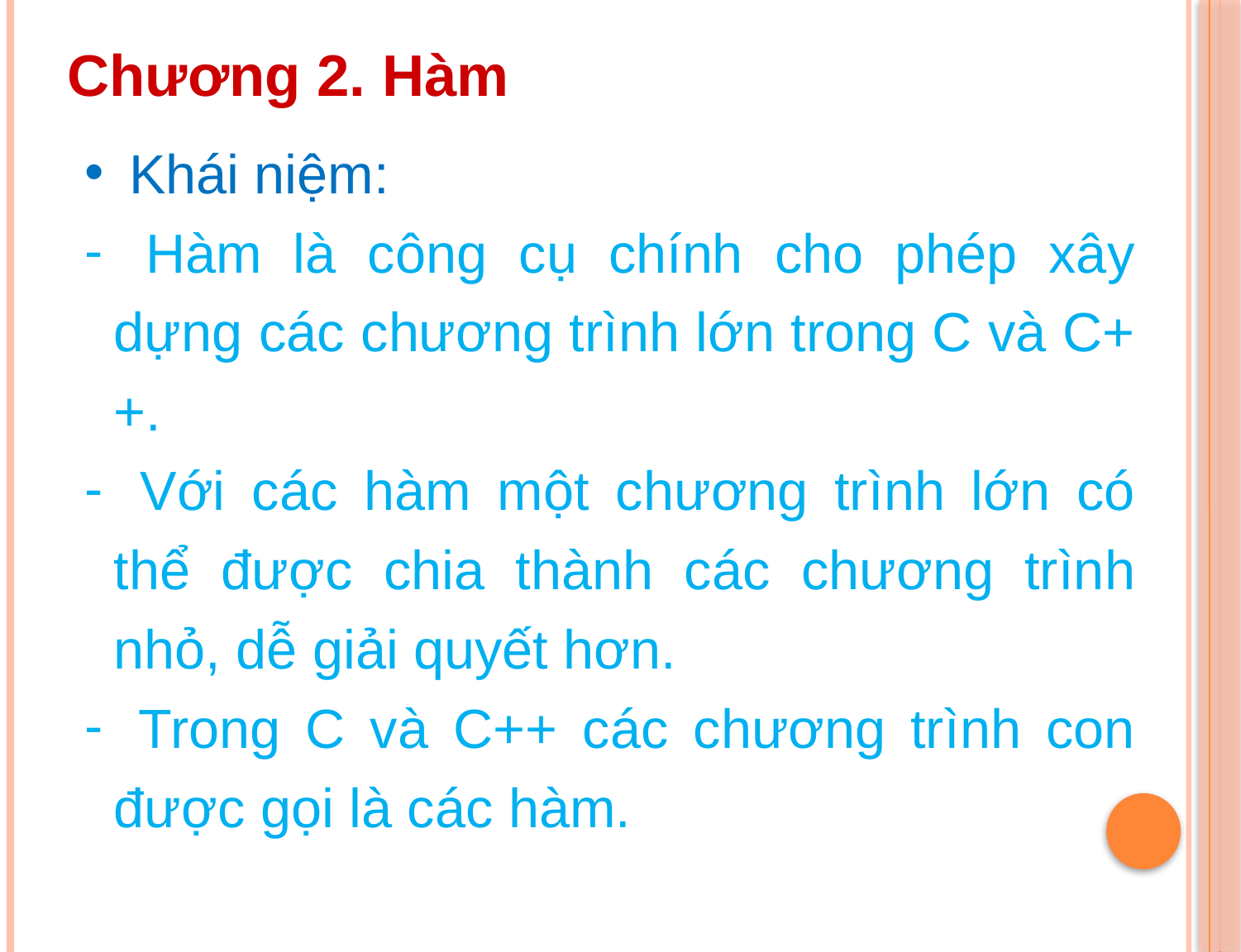

Chương 2. Hàm
 Khái niệm:
 Hàm là công cụ chính cho phép xây dựng các chương trình lớn trong C và C++.
 Với các hàm một chương trình lớn có thể được chia thành các chương trình nhỏ, dễ giải quyết hơn.
 Trong C và C++ các chương trình con được gọi là các hàm.